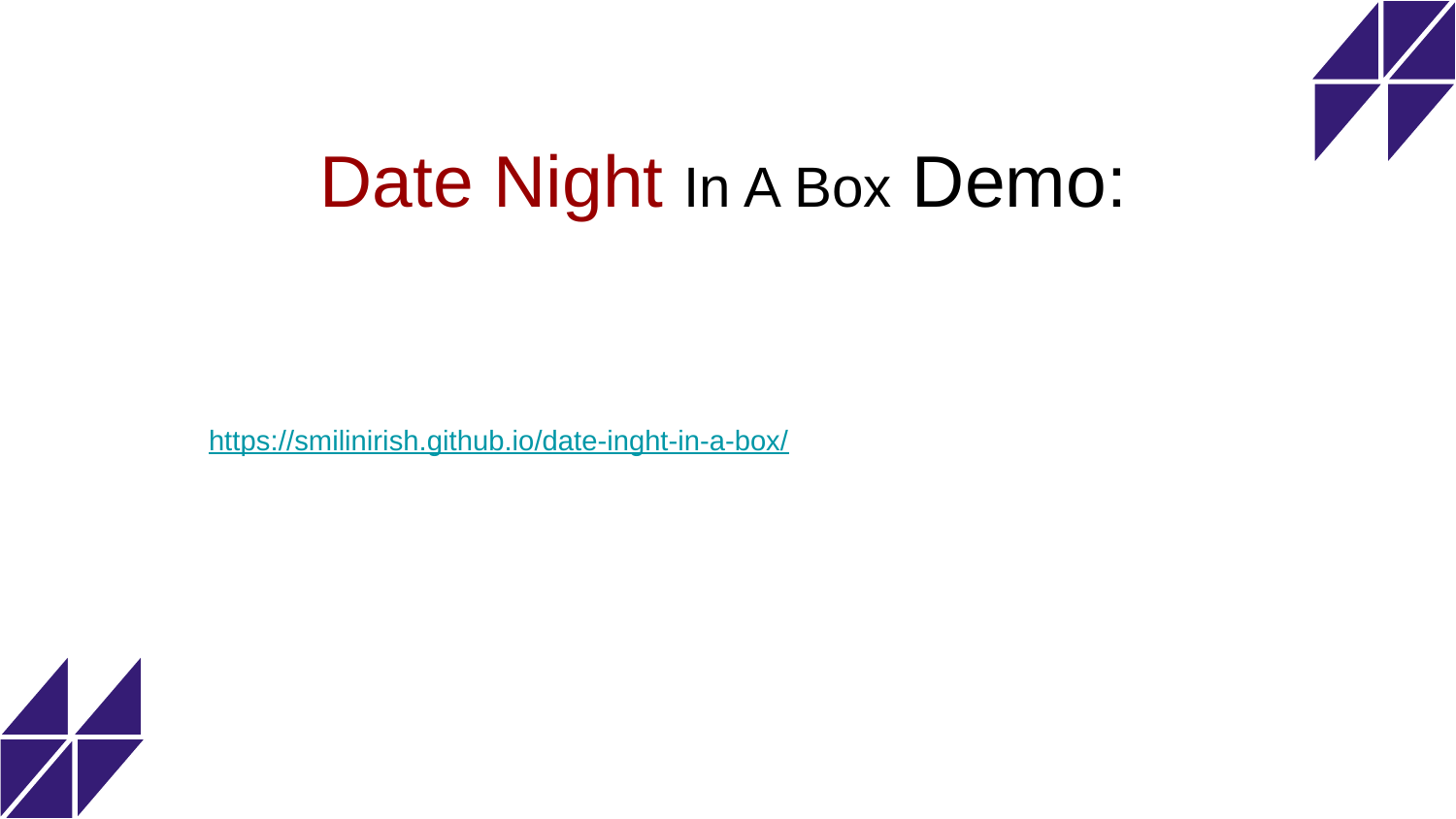

# Date Night In A Box Demo:

https://smilinirish.github.io/date-inght-in-a-box/